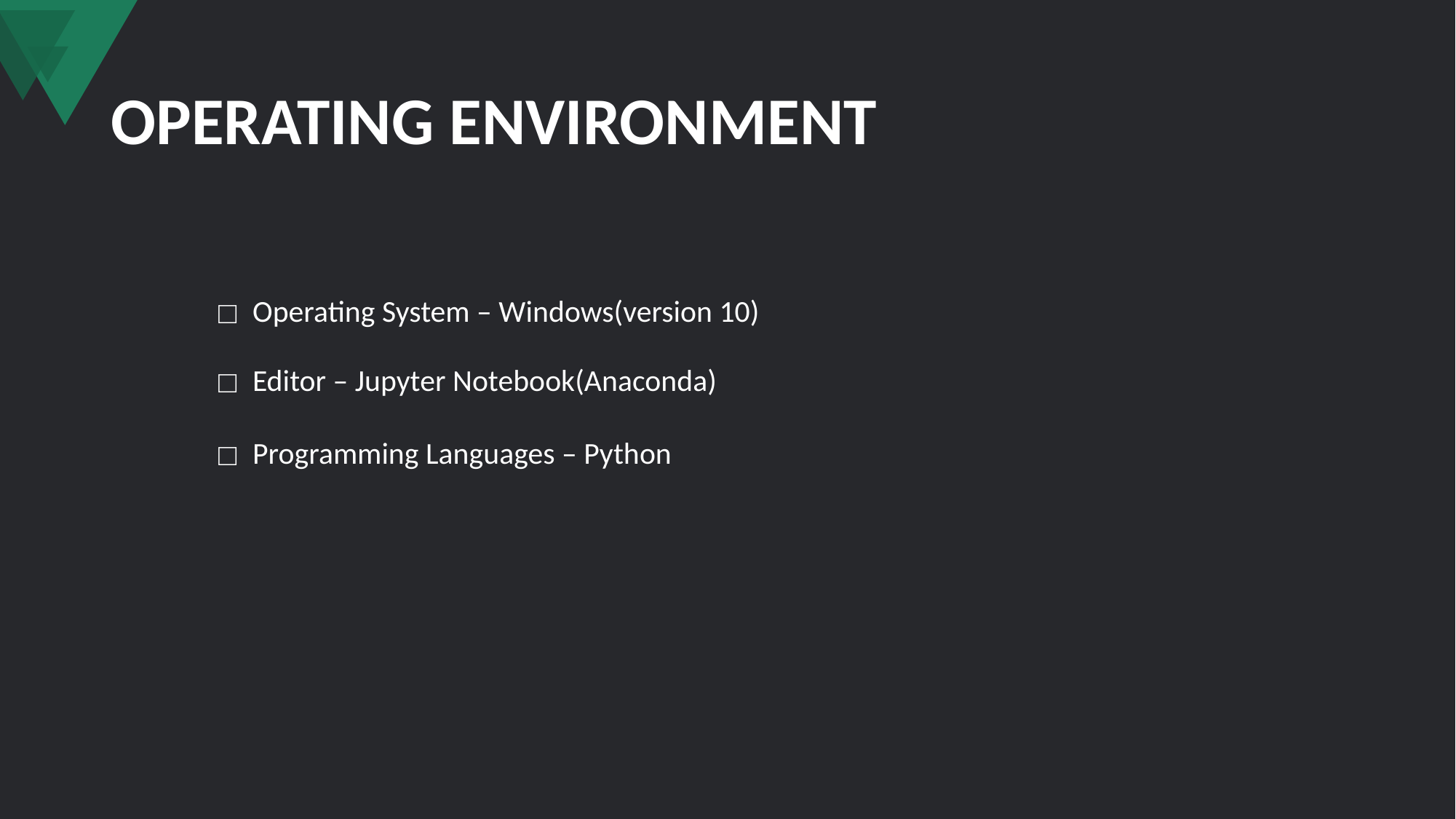

# OPERATING ENVIRONMENT
Operating System – Windows(version 10)

Editor – Jupyter Notebook(Anaconda)

Programming Languages – Python